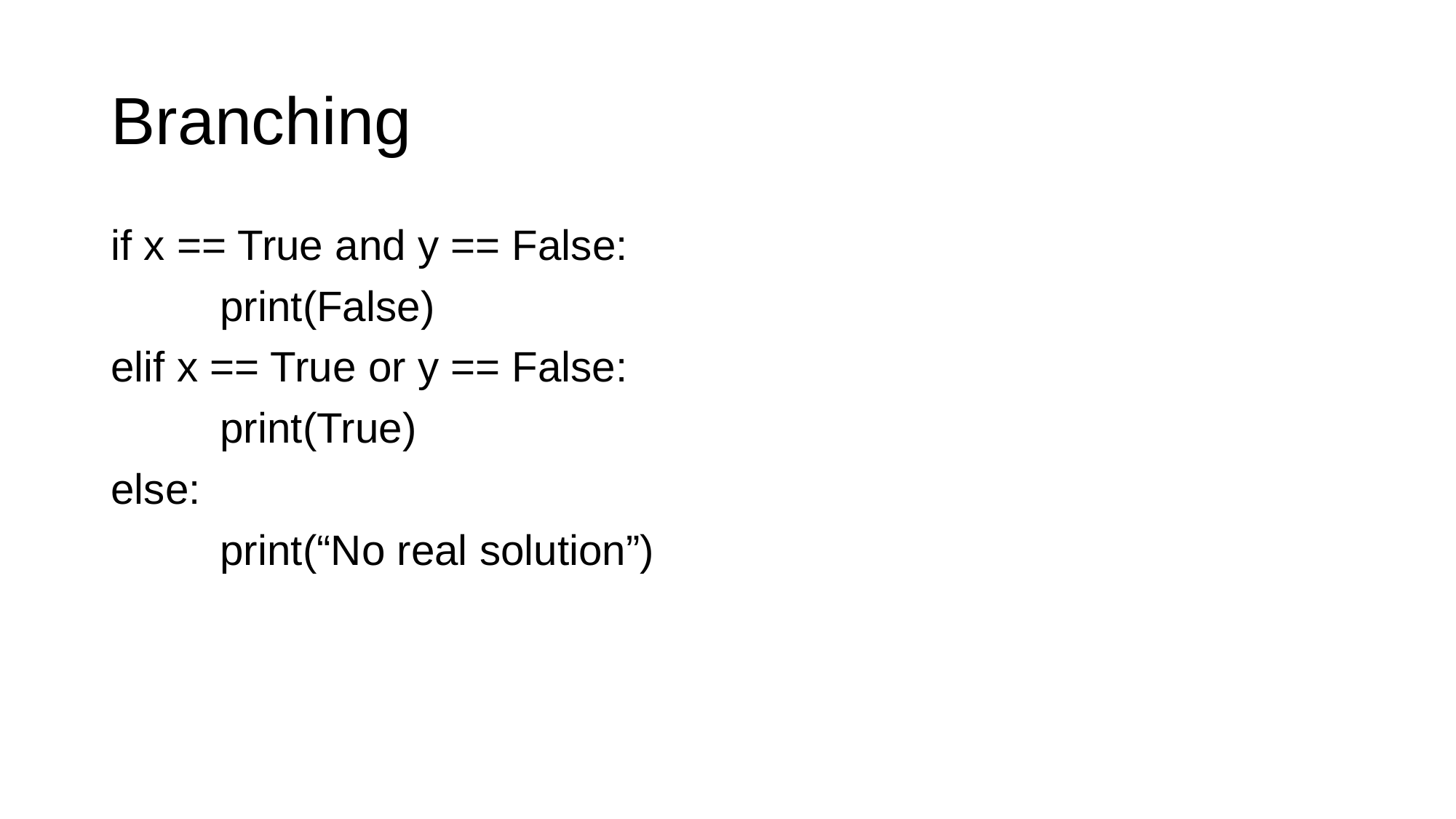

# Branching
if x == True and y == False:
	print(False)
elif x == True or y == False:
	print(True)
else:
	print(“No real solution”)